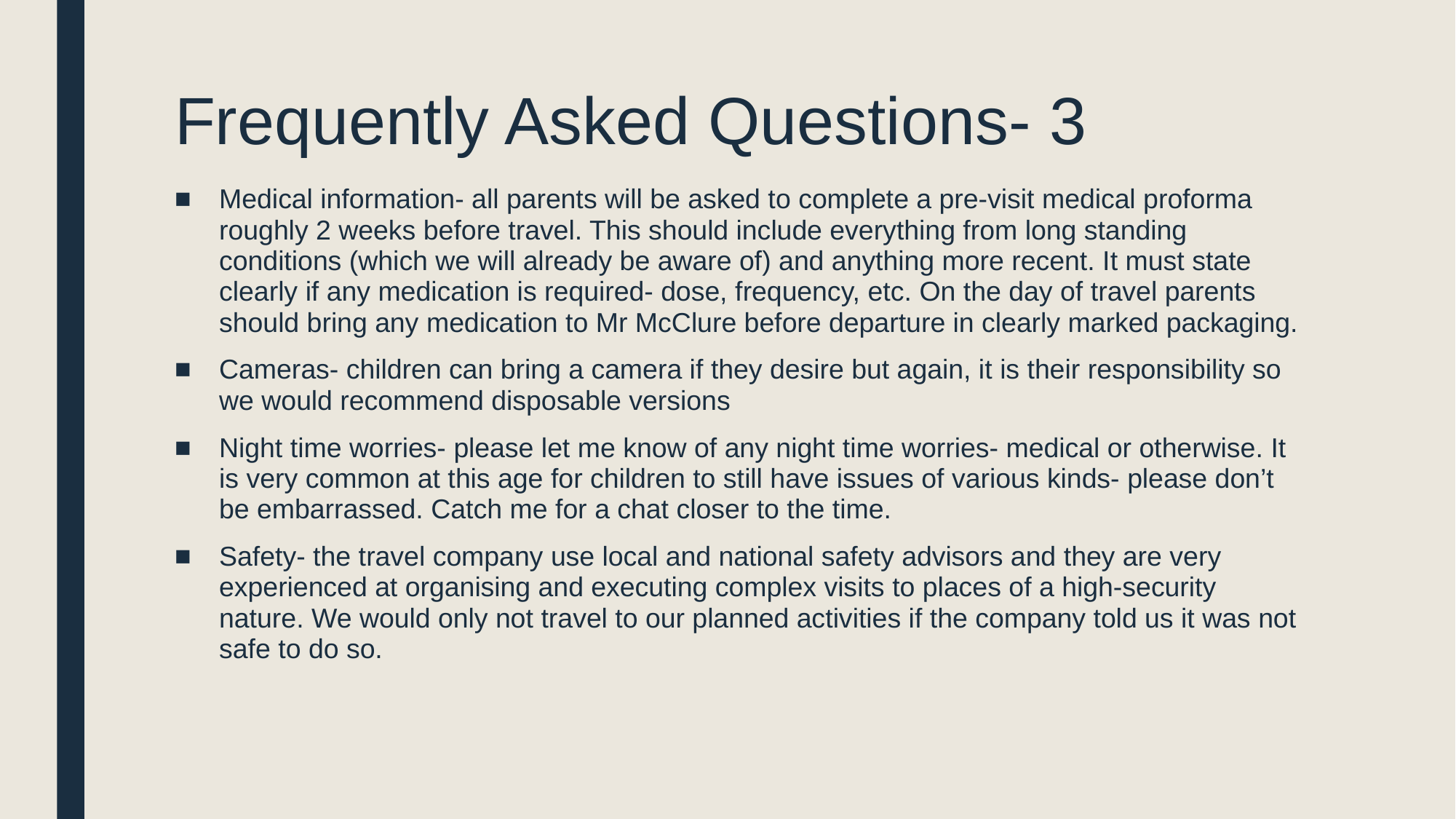

# Frequently Asked Questions- 3
Medical information- all parents will be asked to complete a pre-visit medical proforma roughly 2 weeks before travel. This should include everything from long standing conditions (which we will already be aware of) and anything more recent. It must state clearly if any medication is required- dose, frequency, etc. On the day of travel parents should bring any medication to Mr McClure before departure in clearly marked packaging.
Cameras- children can bring a camera if they desire but again, it is their responsibility so we would recommend disposable versions
Night time worries- please let me know of any night time worries- medical or otherwise. It is very common at this age for children to still have issues of various kinds- please don’t be embarrassed. Catch me for a chat closer to the time.
Safety- the travel company use local and national safety advisors and they are very experienced at organising and executing complex visits to places of a high-security nature. We would only not travel to our planned activities if the company told us it was not safe to do so.